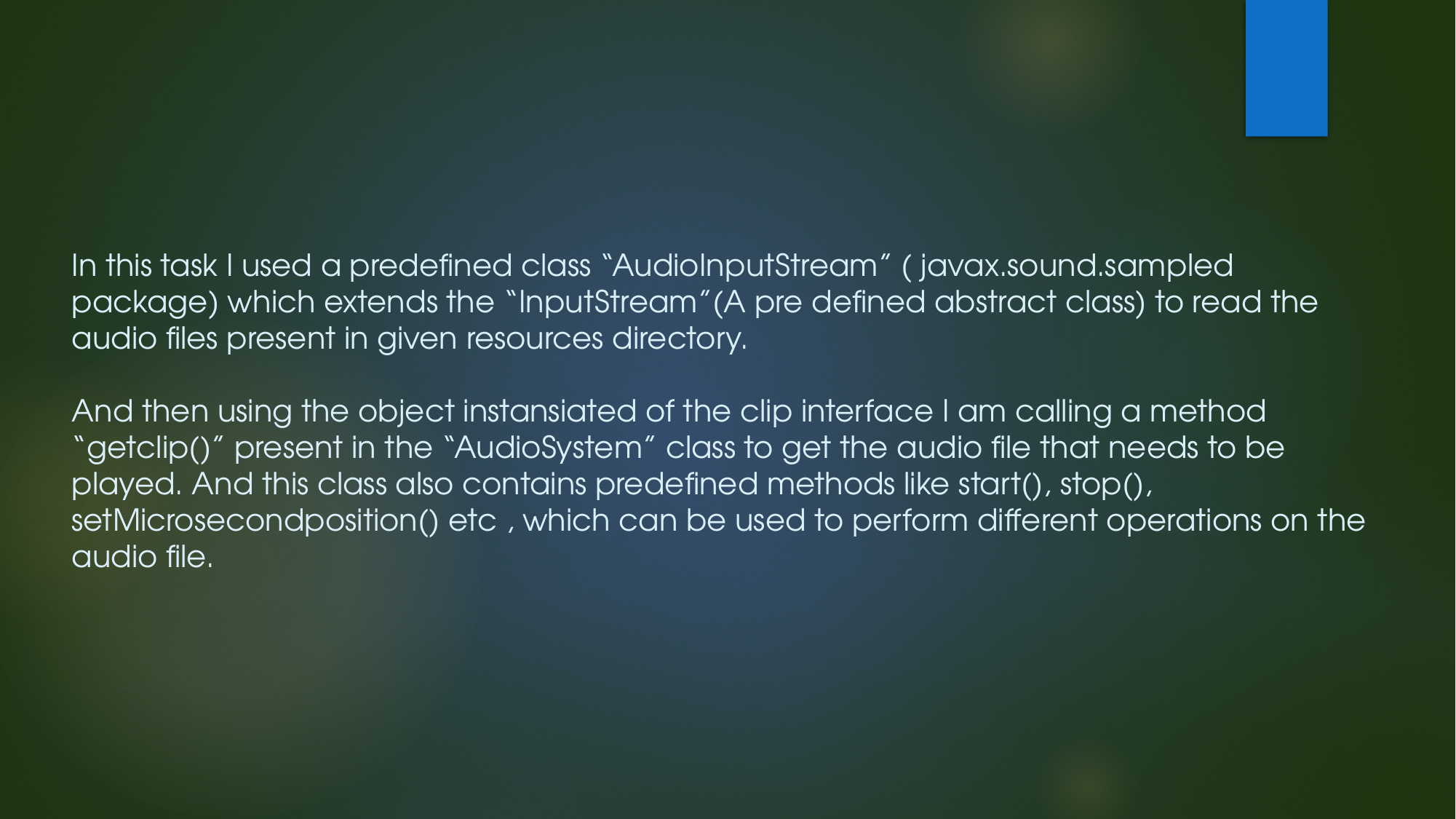

In this task I used a predefined class “AudioInputStream” ( javax.sound.sampled package) which extends the “InputStream”(A pre defined abstract class) to read the audio files present in given resources directory.

And then using the object instansiated of the clip interface I am calling a method “getclip()” present in the “AudioSystem” class to get the audio file that needs to be played. And this class also contains predefined methods like start(), stop(), setMicrosecondposition() etc , which can be used to perform different operations on the audio file.